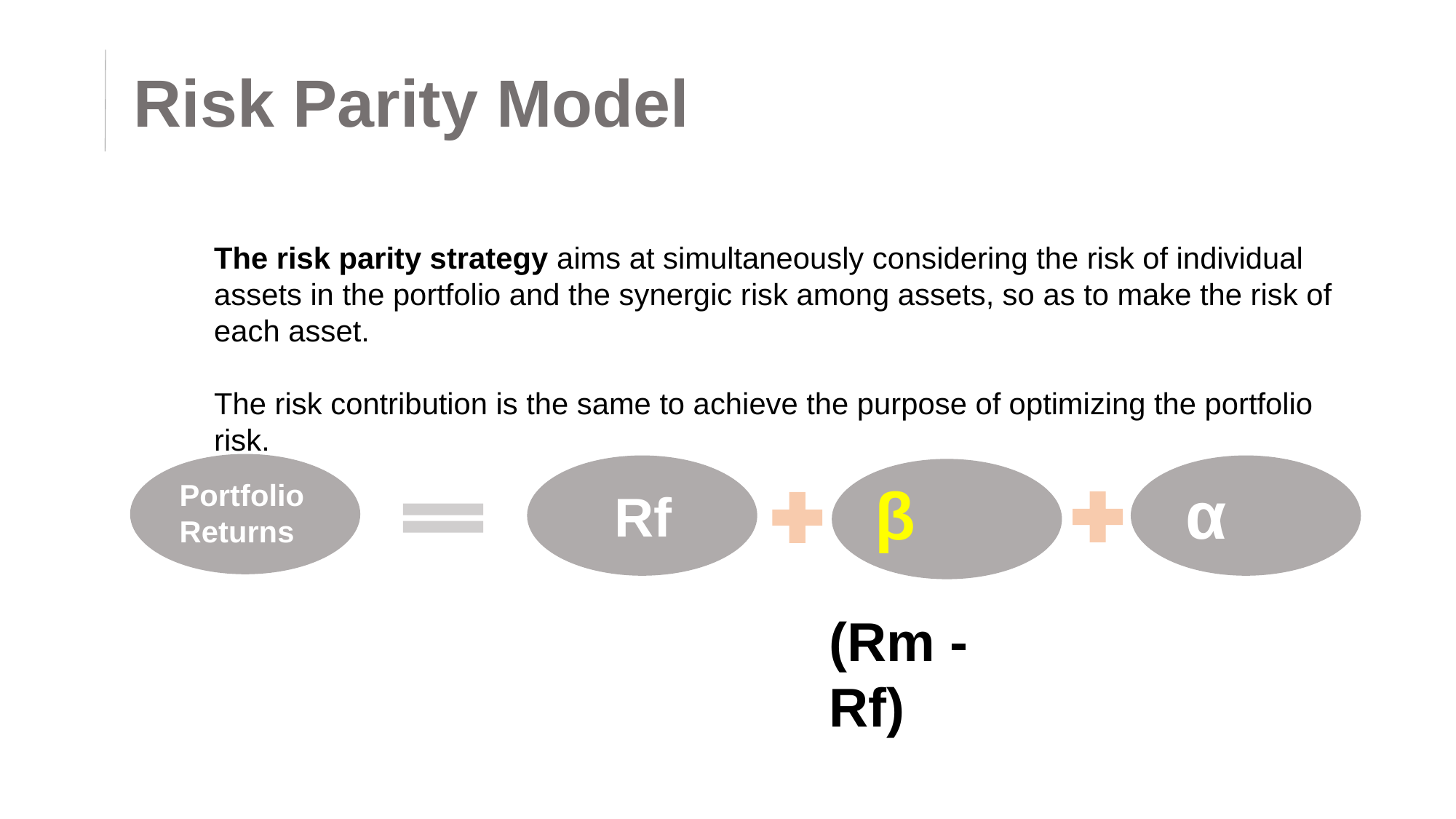

Risk Parity Model
The risk parity strategy aims at simultaneously considering the risk of individual assets in the portfolio and the synergic risk among assets, so as to make the risk of each asset.

The risk contribution is the same to achieve the purpose of optimizing the portfolio risk.

  α
    β
Portfolio Returns
Rf

(Rm - Rf)